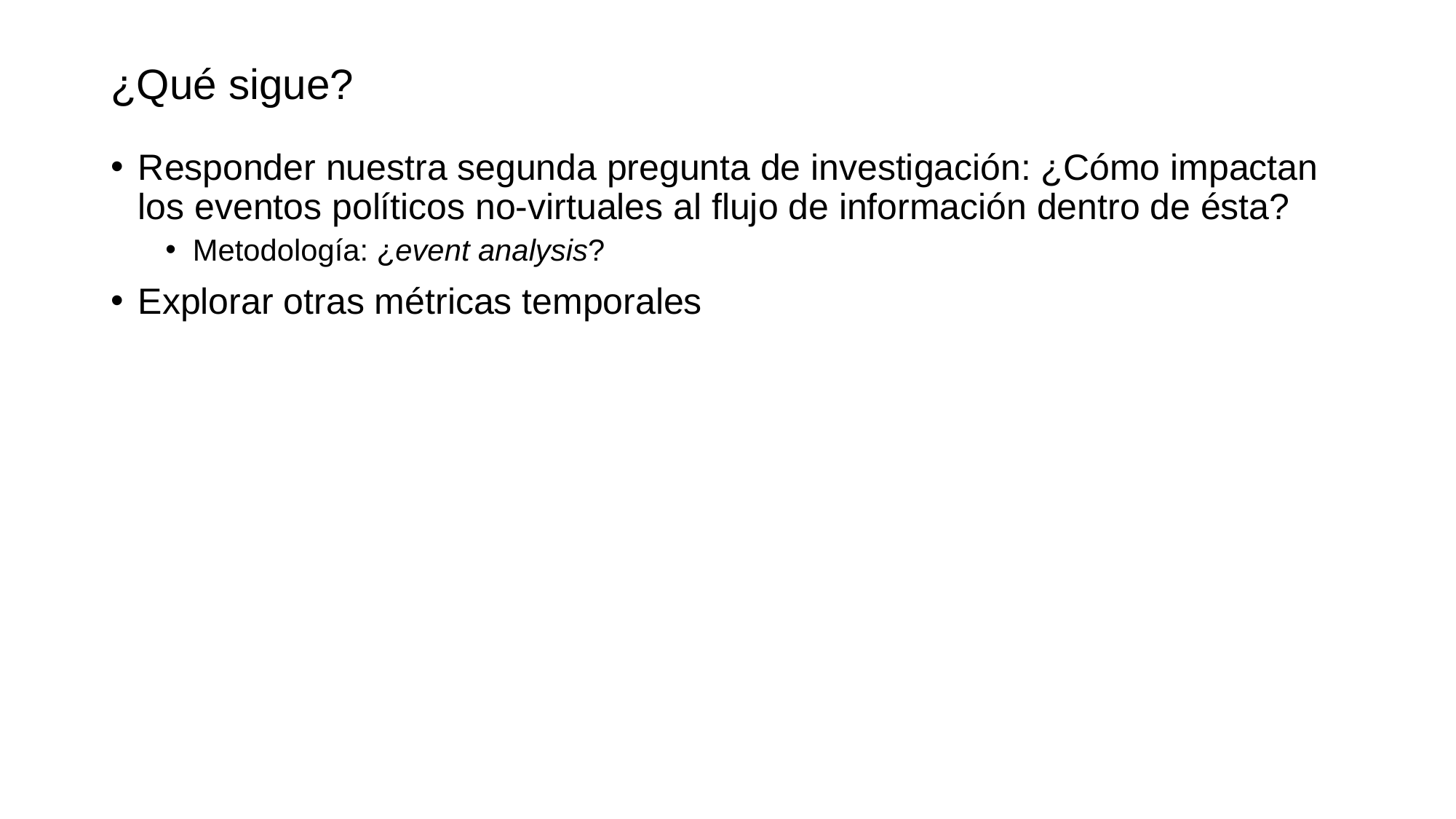

# ¿Qué sigue?
Responder nuestra segunda pregunta de investigación: ¿Cómo impactan los eventos políticos no-virtuales al flujo de información dentro de ésta?
Metodología: ¿event analysis?
Explorar otras métricas temporales